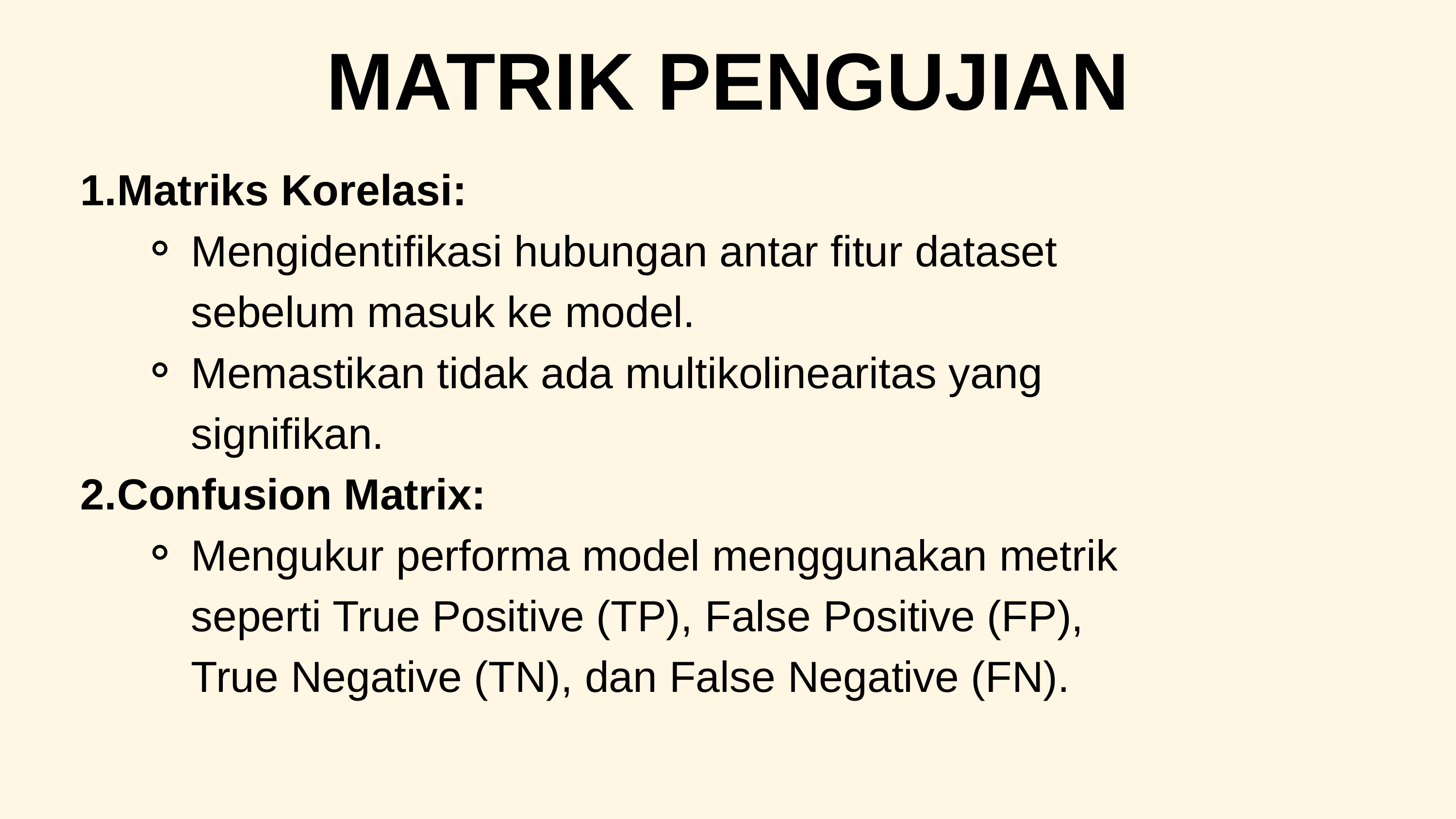

MATRIK PENGUJIAN
Matriks Korelasi:
Mengidentifikasi hubungan antar fitur dataset sebelum masuk ke model.
Memastikan tidak ada multikolinearitas yang signifikan.
Confusion Matrix:
Mengukur performa model menggunakan metrik seperti True Positive (TP), False Positive (FP), True Negative (TN), dan False Negative (FN).